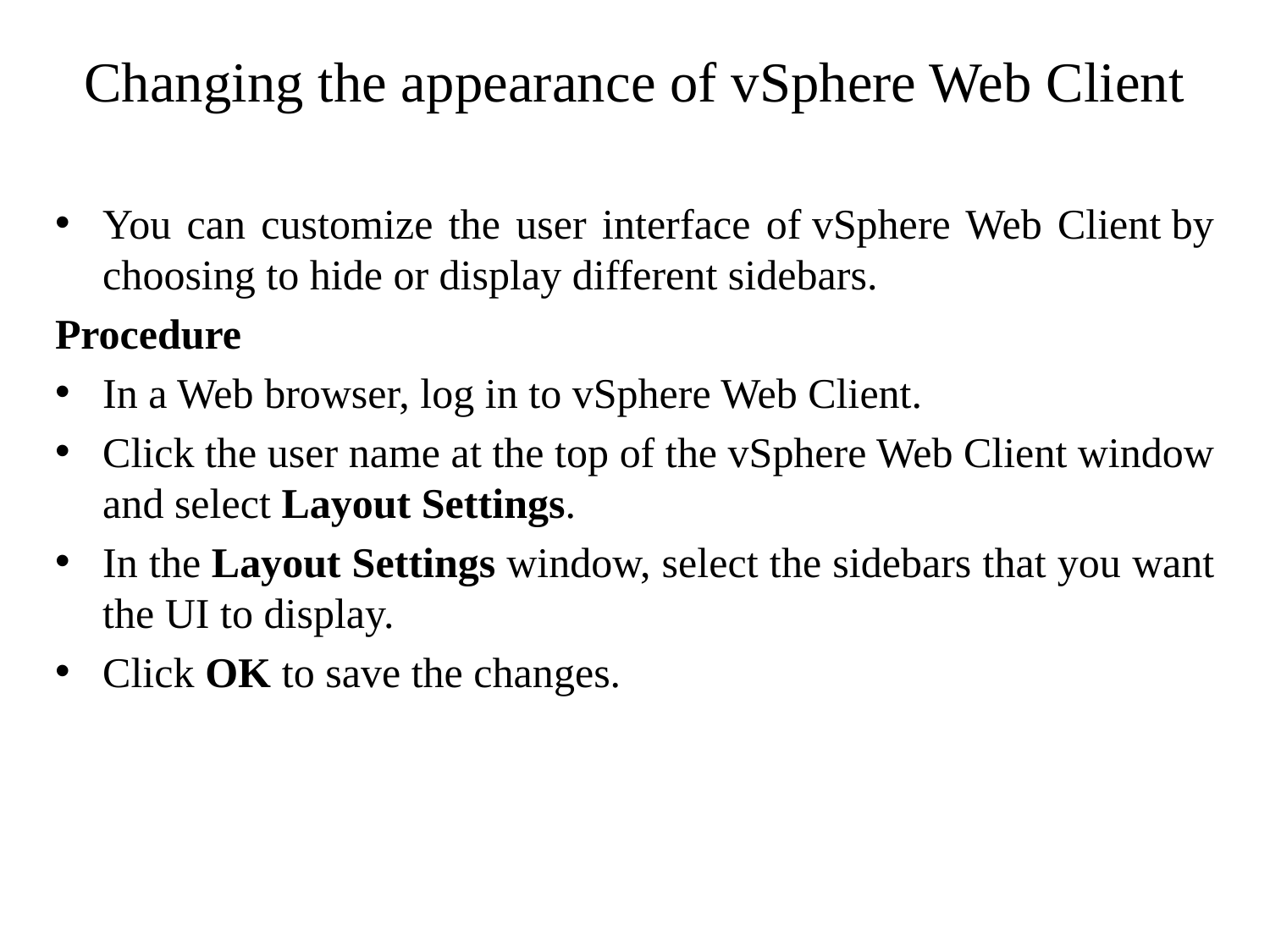

# Changing the appearance of vSphere Web Client
You can customize the user interface of vSphere Web Client by choosing to hide or display different sidebars.
Procedure
In a Web browser, log in to vSphere Web Client.
Click the user name at the top of the vSphere Web Client window and select Layout Settings.
In the Layout Settings window, select the sidebars that you want the UI to display.
Click OK to save the changes.